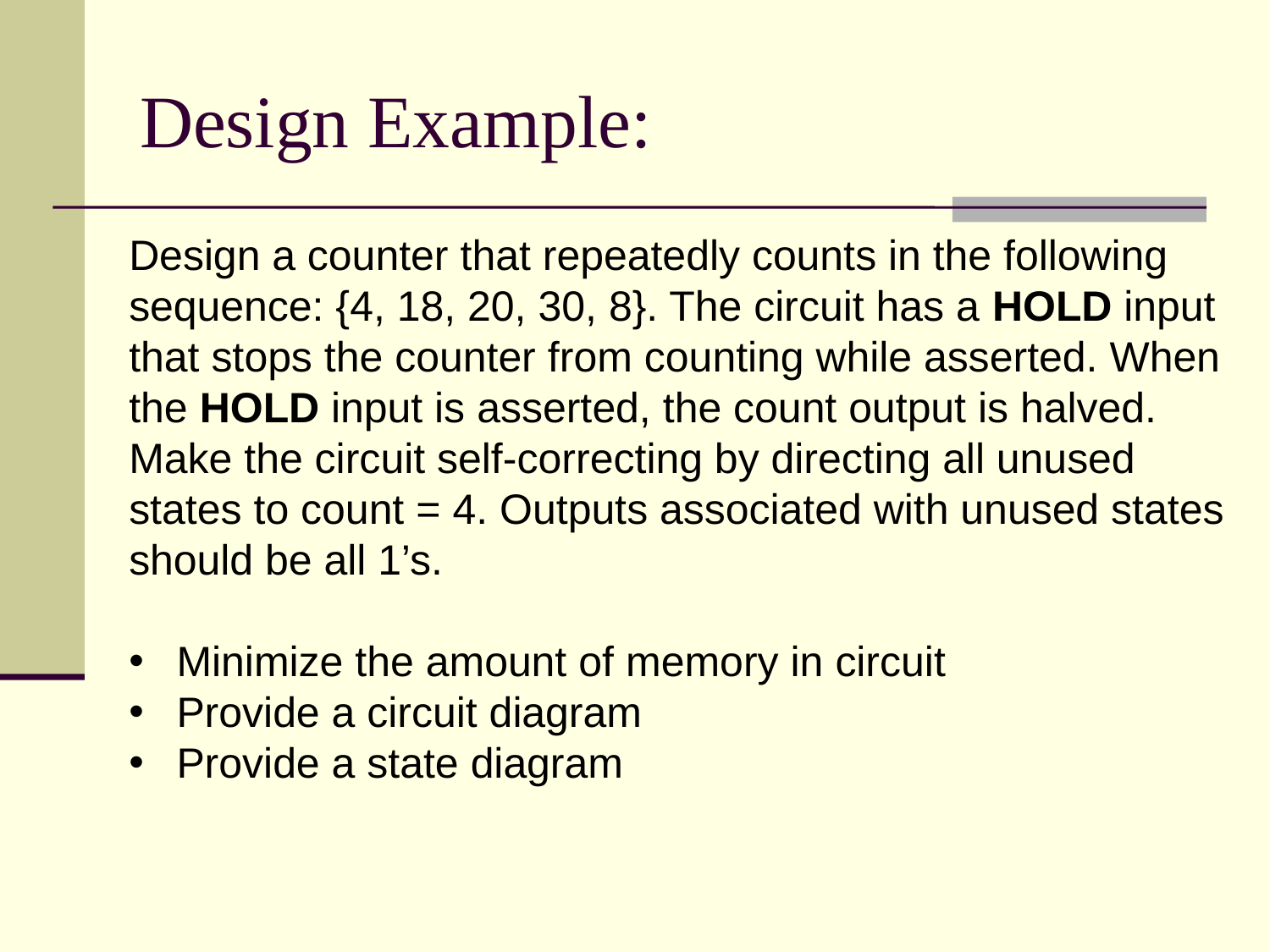

# Design Example:
Design a counter that repeatedly counts in the following sequence: {4, 18, 20, 30, 8}. The circuit has a HOLD input that stops the counter from counting while asserted. When the HOLD input is asserted, the count output is halved. Make the circuit self-correcting by directing all unused states to count = 4. Outputs associated with unused states should be all 1’s.

Minimize the amount of memory in circuit
Provide a circuit diagram
Provide a state diagram